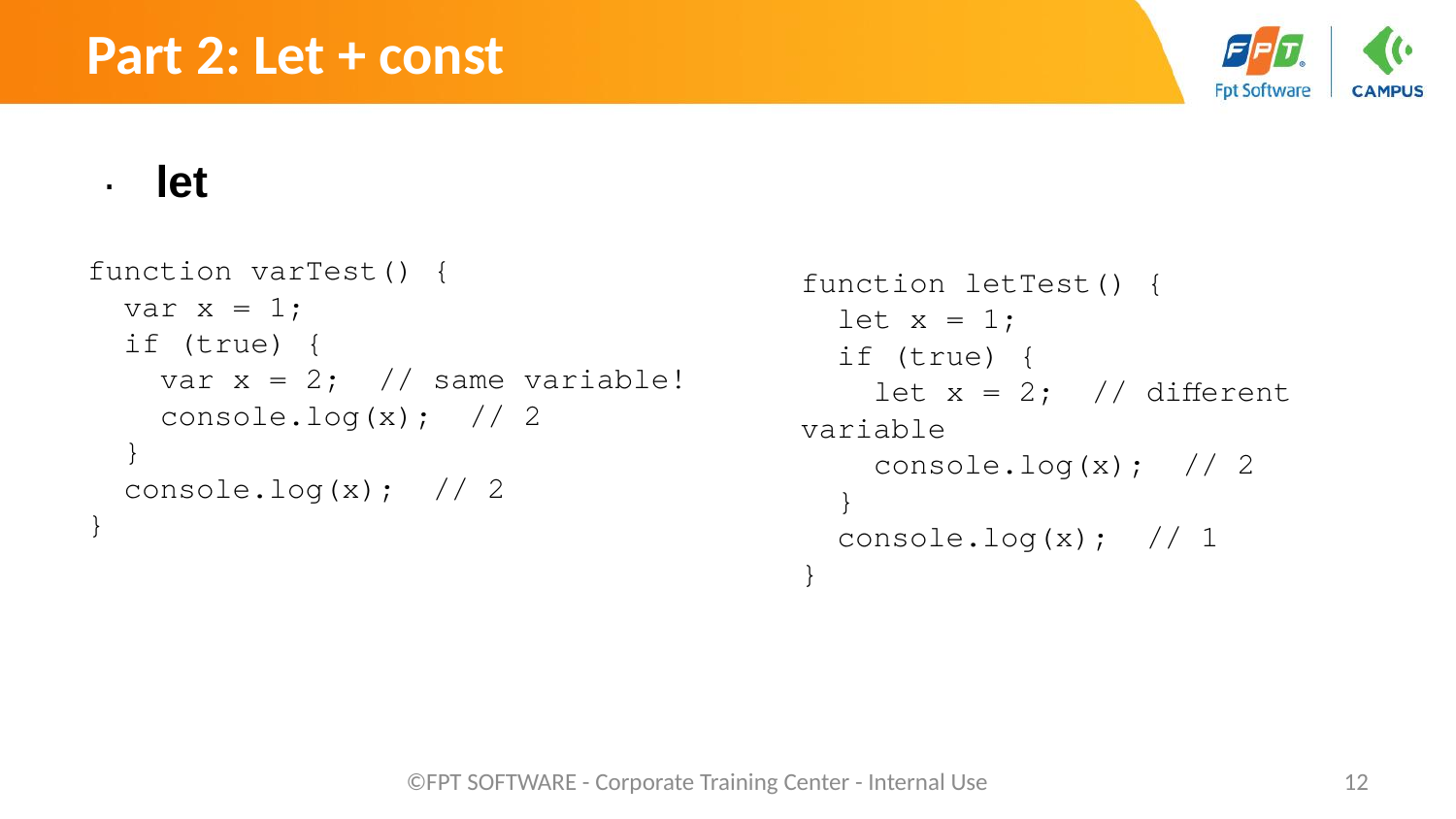

Part 2: Let + const
let

function varTest() {
  var x = 1;
  if (true) {
    var x = 2;  // same variable!
    console.log(x);  // 2
  }
  console.log(x);  // 2
}

function letTest() {
  let x = 1;
  if (true) {
    let x = 2;  // different variable
    console.log(x);  // 2
  }
  console.log(x);  // 1
}
©FPT SOFTWARE - Corporate Training Center - Internal Use
12